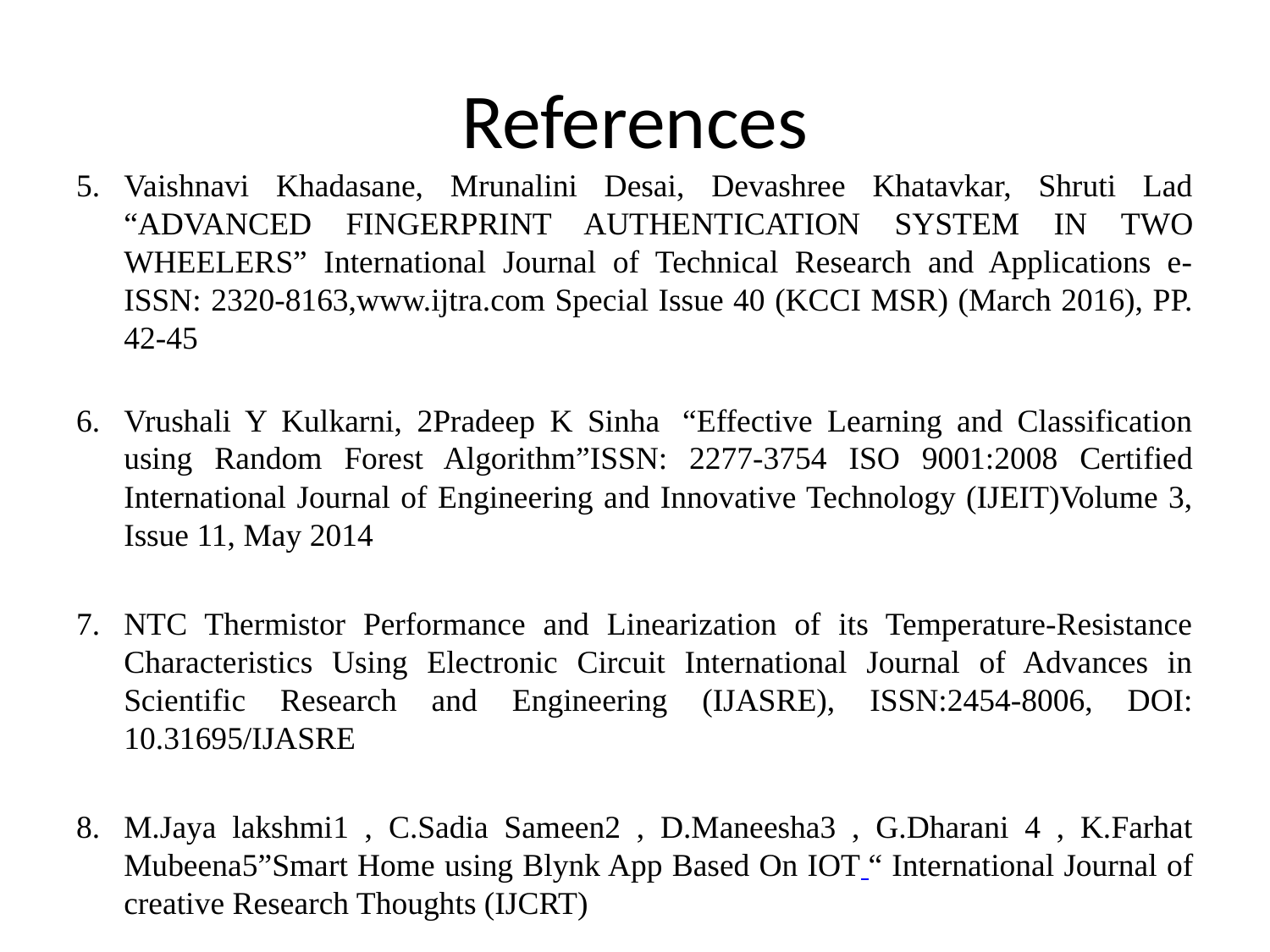

# References
Vaishnavi Khadasane, Mrunalini Desai, Devashree Khatavkar, Shruti Lad “ADVANCED FINGERPRINT AUTHENTICATION SYSTEM IN TWO WHEELERS” International Journal of Technical Research and Applications e-ISSN: 2320-8163,www.ijtra.com Special Issue 40 (KCCI MSR) (March 2016), PP. 42-45

Vrushali Y Kulkarni, 2Pradeep K Sinha  “Effective Learning and Classification using Random Forest Algorithm”ISSN: 2277-3754 ISO 9001:2008 Certified International Journal of Engineering and Innovative Technology (IJEIT)Volume 3, Issue 11, May 2014

NTC Thermistor Performance and Linearization of its Temperature-Resistance Characteristics Using Electronic Circuit International Journal of Advances in Scientific Research and Engineering (IJASRE), ISSN:2454-8006, DOI: 10.31695/IJASRE

M.Jaya lakshmi1 , C.Sadia Sameen2 , D.Maneesha3 , G.Dharani 4 , K.Farhat Mubeena5”Smart Home using Blynk App Based On IOT “ International Journal of creative Research Thoughts (IJCRT)